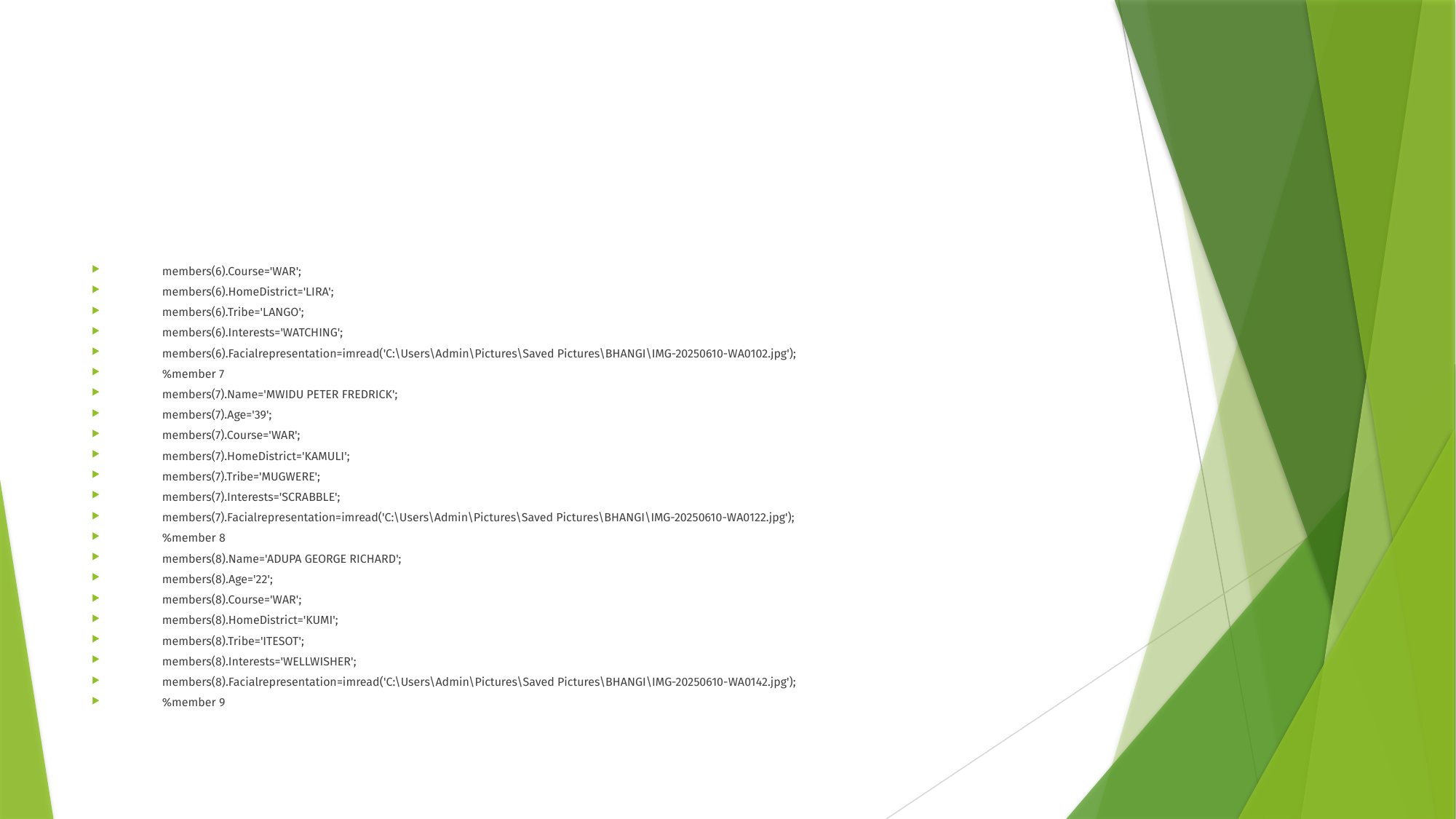

#
members(6).Course='WAR';
members(6).HomeDistrict='LIRA';
members(6).Tribe='LANGO';
members(6).Interests='WATCHING';
members(6).Facialrepresentation=imread('C:\Users\Admin\Pictures\Saved Pictures\BHANGI\IMG-20250610-WA0102.jpg');
%member 7
members(7).Name='MWIDU PETER FREDRICK';
members(7).Age='39';
members(7).Course='WAR';
members(7).HomeDistrict='KAMULI';
members(7).Tribe='MUGWERE';
members(7).Interests='SCRABBLE';
members(7).Facialrepresentation=imread('C:\Users\Admin\Pictures\Saved Pictures\BHANGI\IMG-20250610-WA0122.jpg');
%member 8
members(8).Name='ADUPA GEORGE RICHARD';
members(8).Age='22';
members(8).Course='WAR';
members(8).HomeDistrict='KUMI';
members(8).Tribe='ITESOT';
members(8).Interests='WELLWISHER';
members(8).Facialrepresentation=imread('C:\Users\Admin\Pictures\Saved Pictures\BHANGI\IMG-20250610-WA0142.jpg');
%member 9